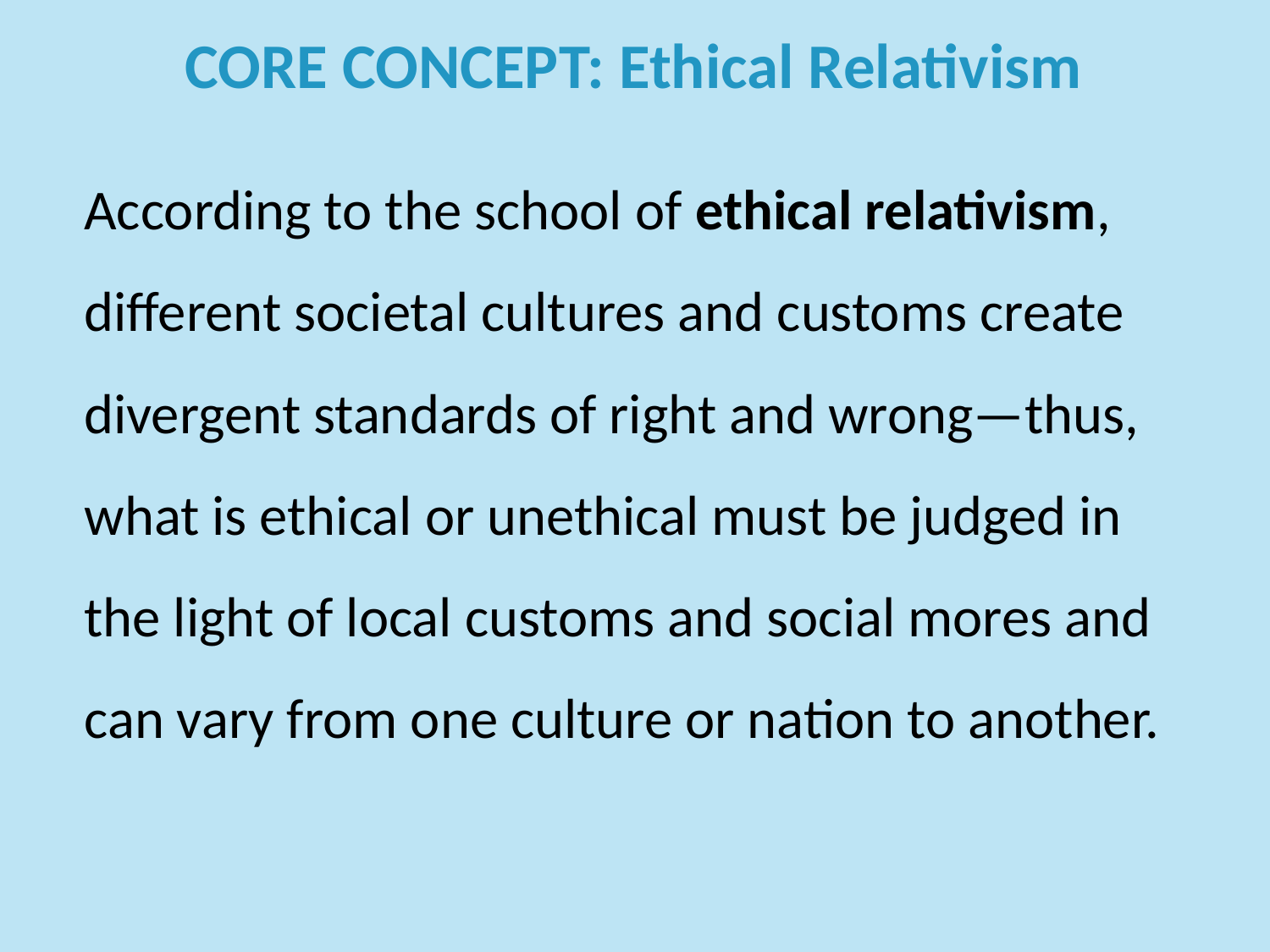

# CORE CONCEPT: Ethical Relativism
According to the school of ethical relativism, different societal cultures and customs create divergent standards of right and wrong—thus, what is ethical or unethical must be judged in the light of local customs and social mores and can vary from one culture or nation to another.